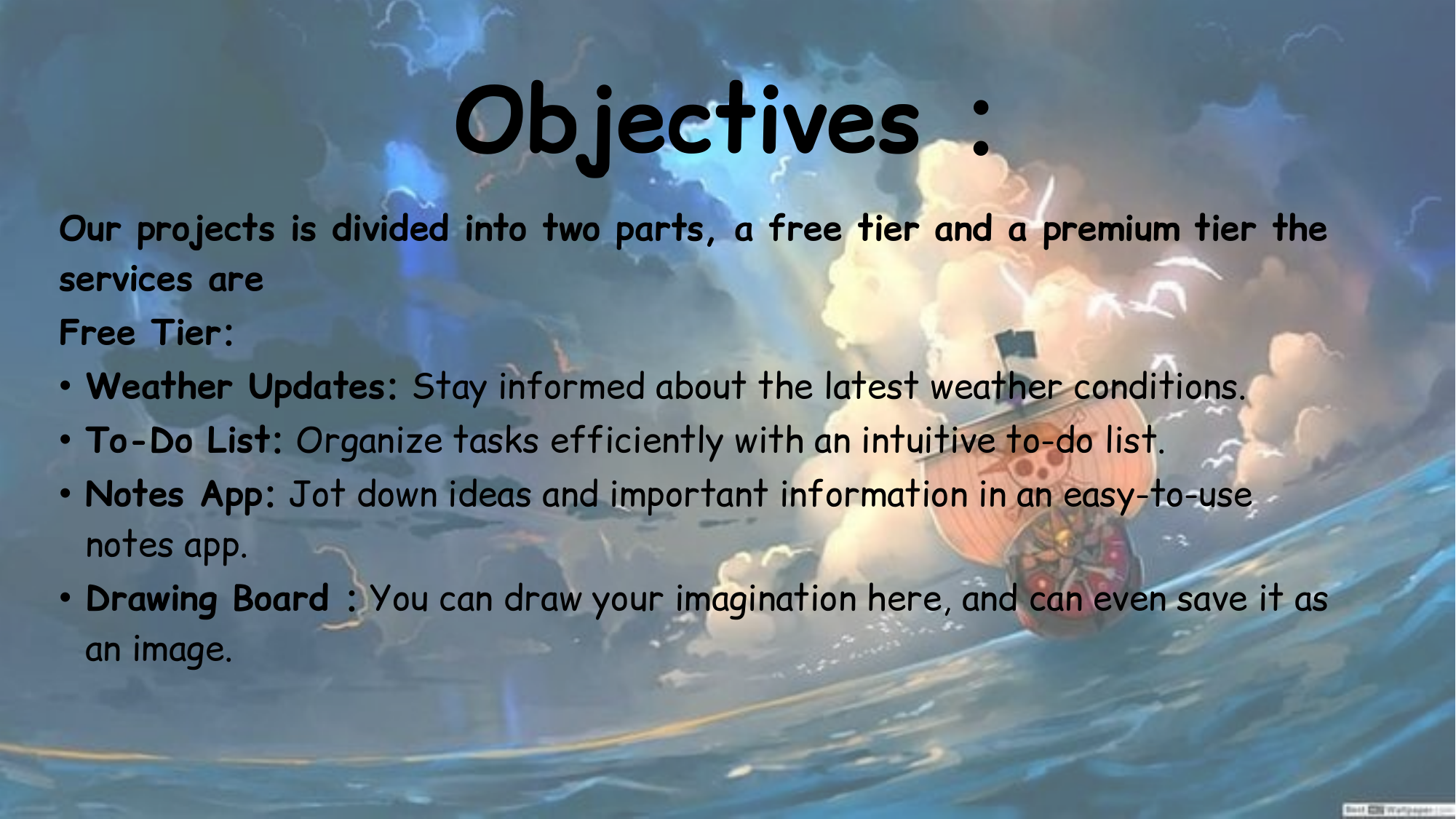

# Objectives :

Our projects is divided into two parts, a free tier and a premium tier the services are
Free Tier:
Weather Updates: Stay informed about the latest weather conditions.
To-Do List: Organize tasks efficiently with an intuitive to-do list.
Notes App: Jot down ideas and important information in an easy-to-use notes app.
Drawing Board : You can draw your imagination here, and can even save it as an image.